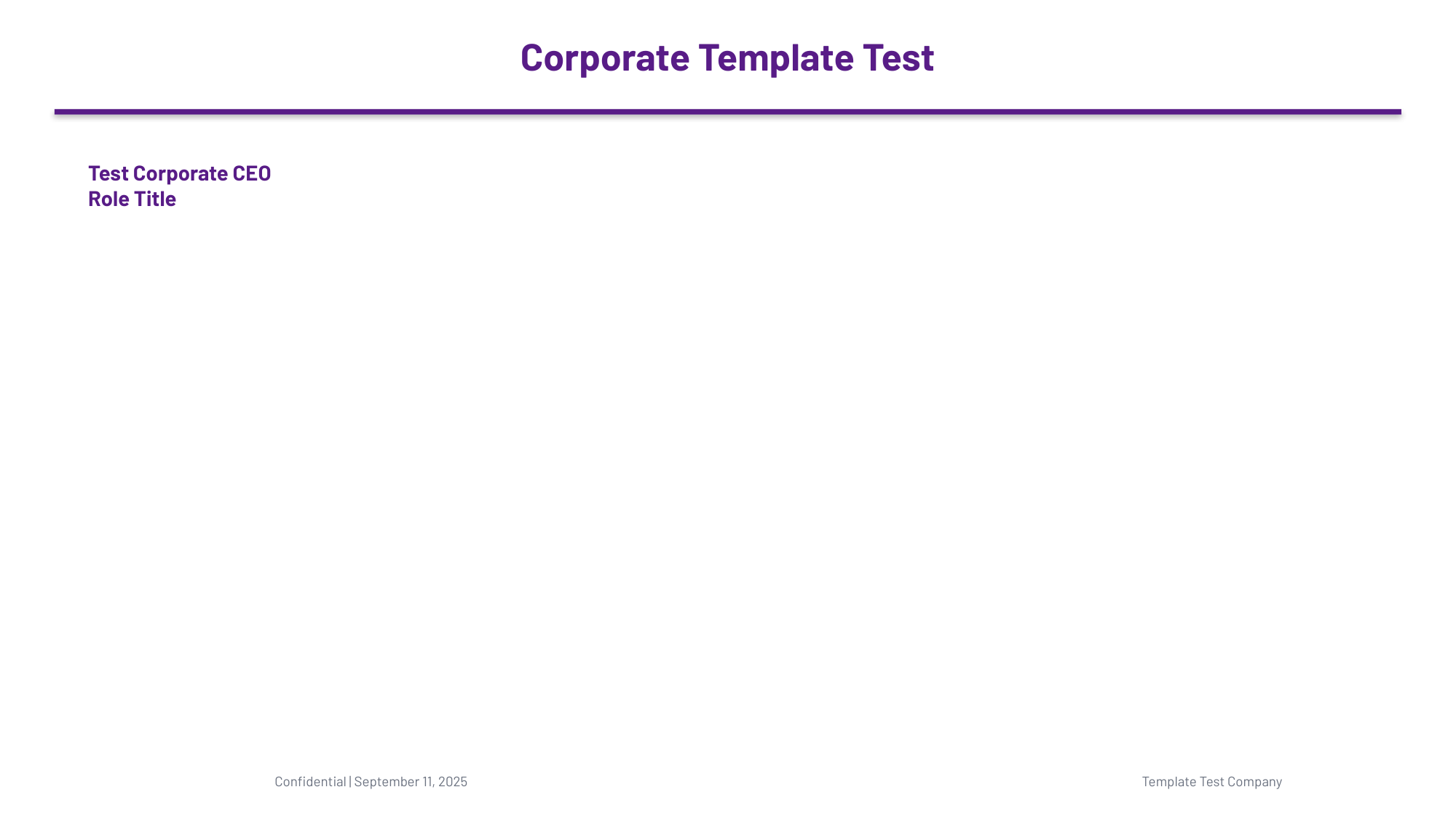

Corporate Template Test

Test Corporate CEO
Role Title
Confidential | September 11, 2025
Template Test Company